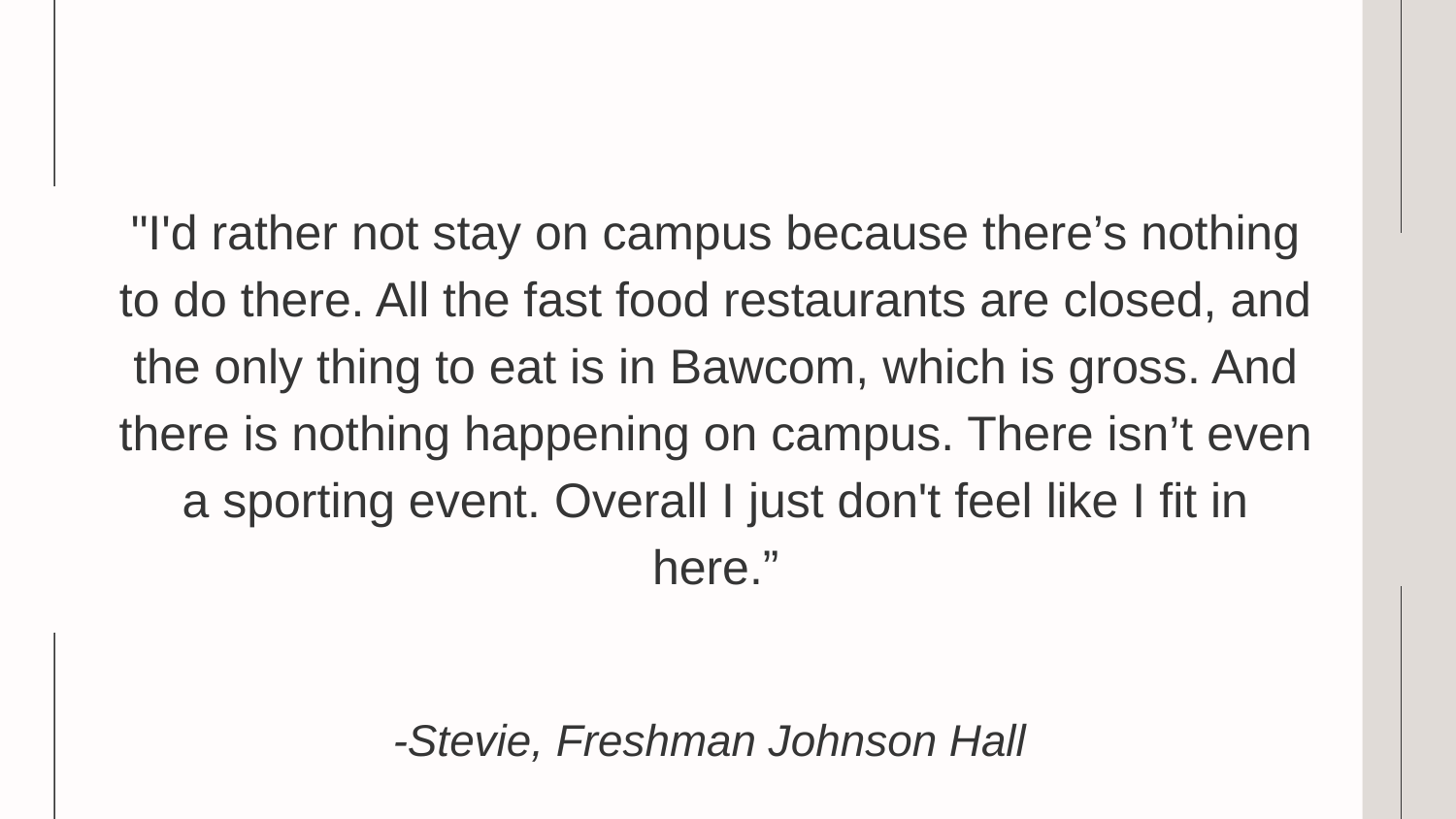

"I'd rather not stay on campus because there’s nothing to do there. All the fast food restaurants are closed, and the only thing to eat is in Bawcom, which is gross. And there is nothing happening on campus. There isn’t even a sporting event. Overall I just don't feel like I fit in here.”

-Stevie, Freshman Johnson Hall